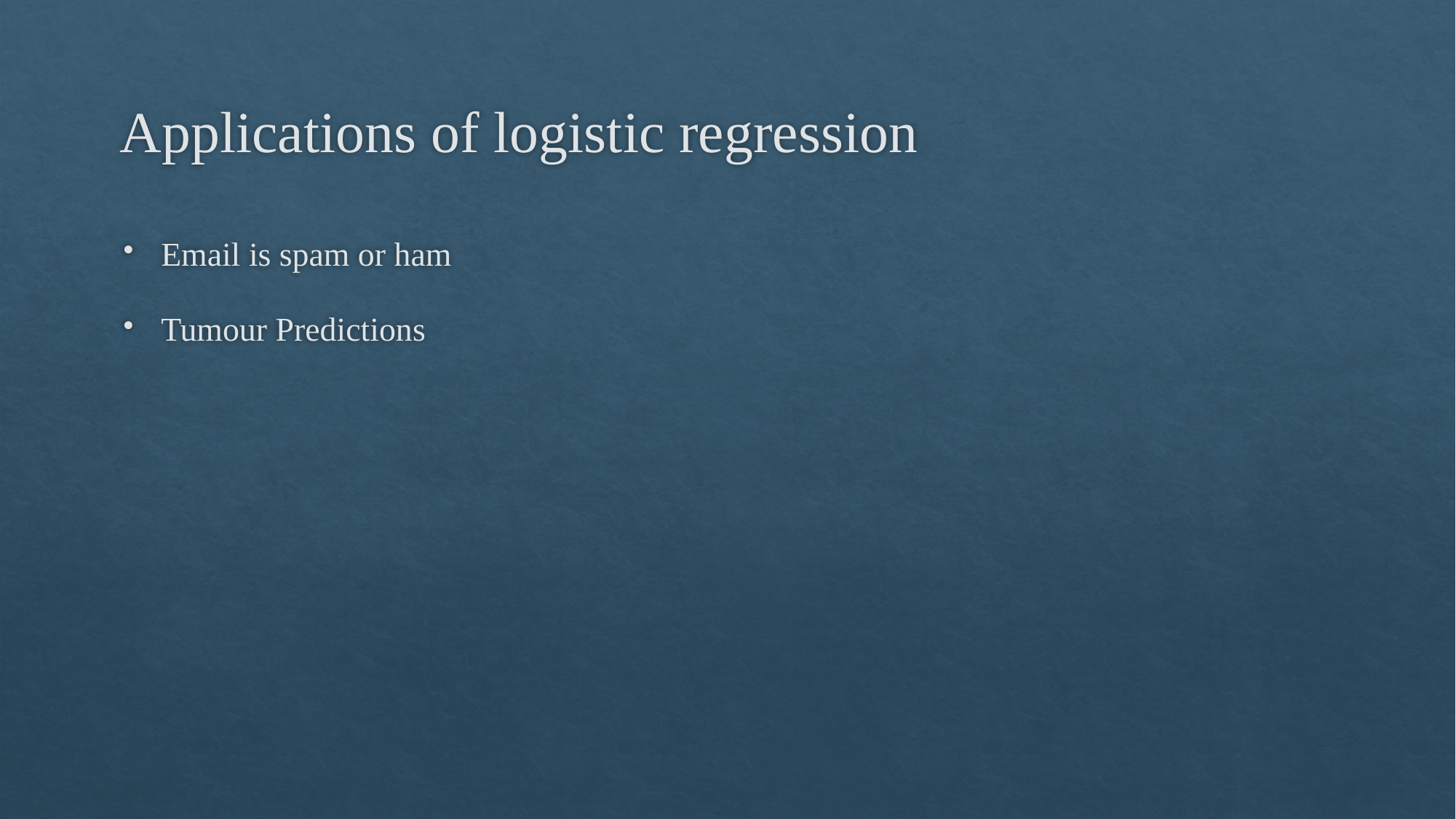

# Applications of logistic regression
Email is spam or ham
Tumour Predictions